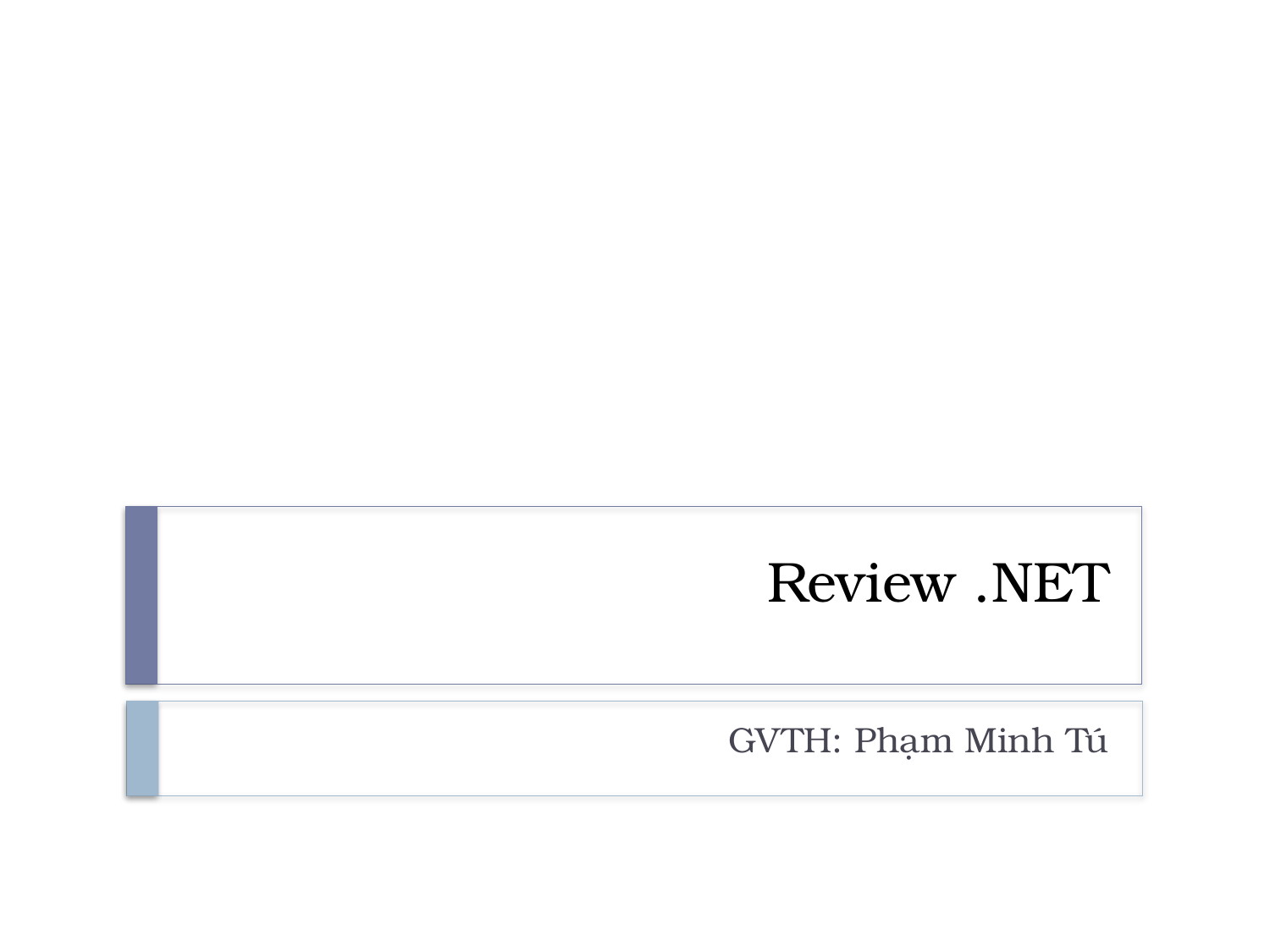

# Review .NET
GVTH: Phạm Minh Tú